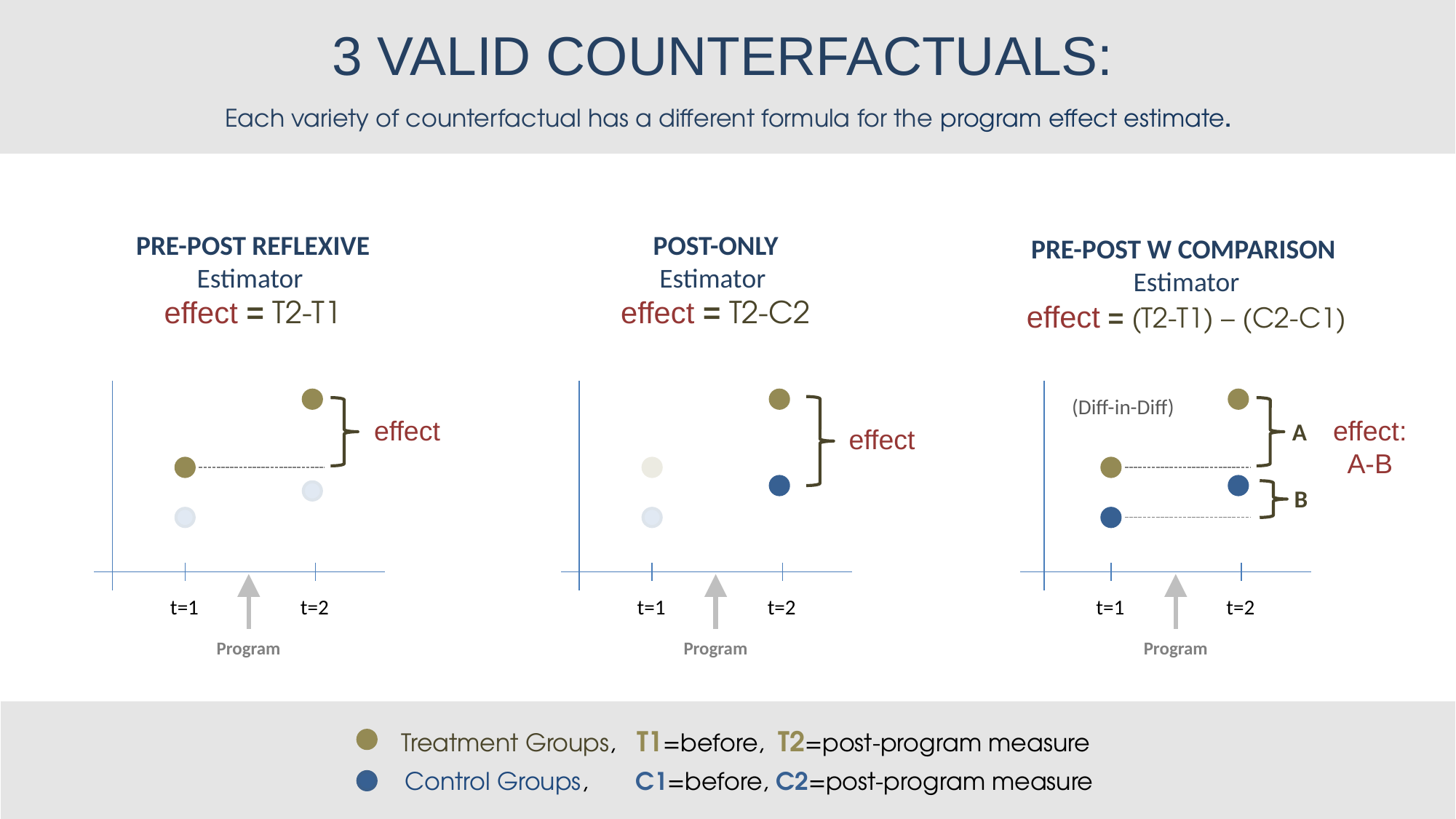

# 3 valid counterfactuals:

Each variety of counterfactual has a different formula for the program effect estimate.
Pre-Post Reflexive
Estimator
effect = T2-T1
Post-Only
Estimator
effect = T2-C2
Pre-Post w Comparison
Estimator
effect = (T2-T1) – (C2-C1)
(Diff-in-Diff)

effect:
A-B
A

B

t=1
t=2
Program

effect
effect

t=1
t=2
t=1
t=2
Program
Program

Treatment Groups,   T1=before,  T2=post-program measure

Control Groups,       C1=before, C2=post-program measure